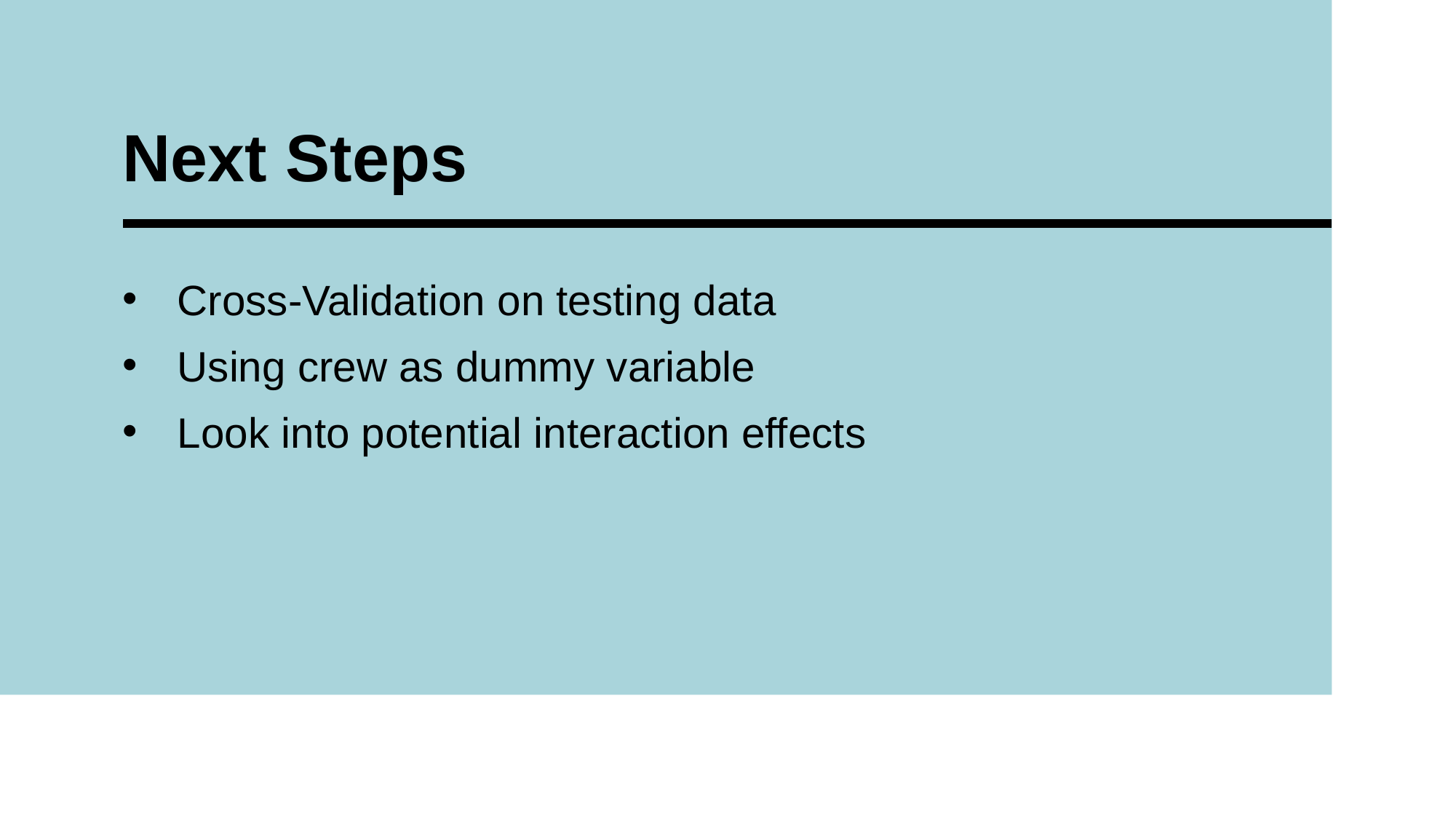

# Next Steps
Cross-Validation on testing data
Using crew as dummy variable
Look into potential interaction effects